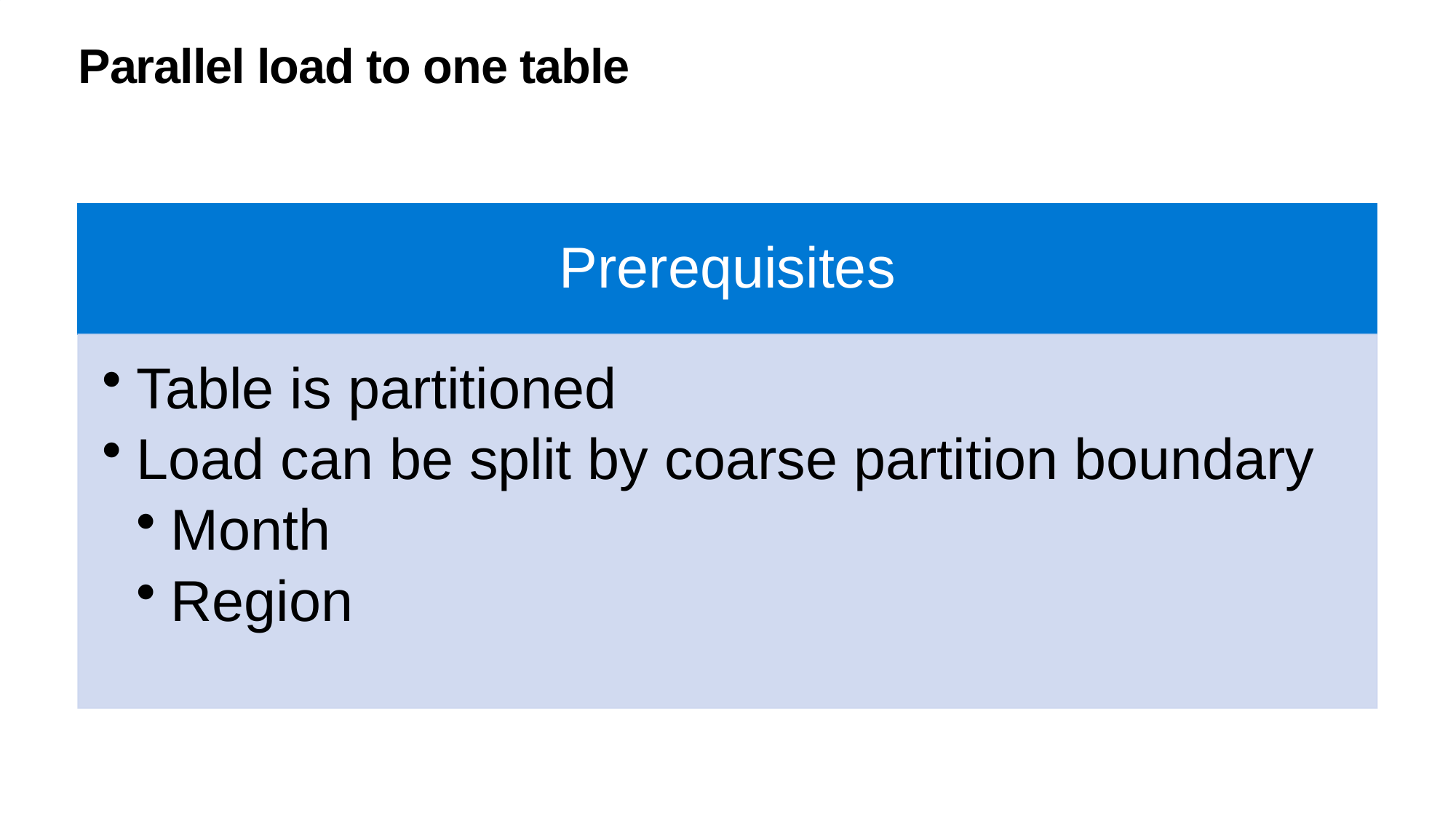

# Parallel load to one table
Prerequisites
Table is partitioned
Load can be split by coarse partition boundary
Month
Region